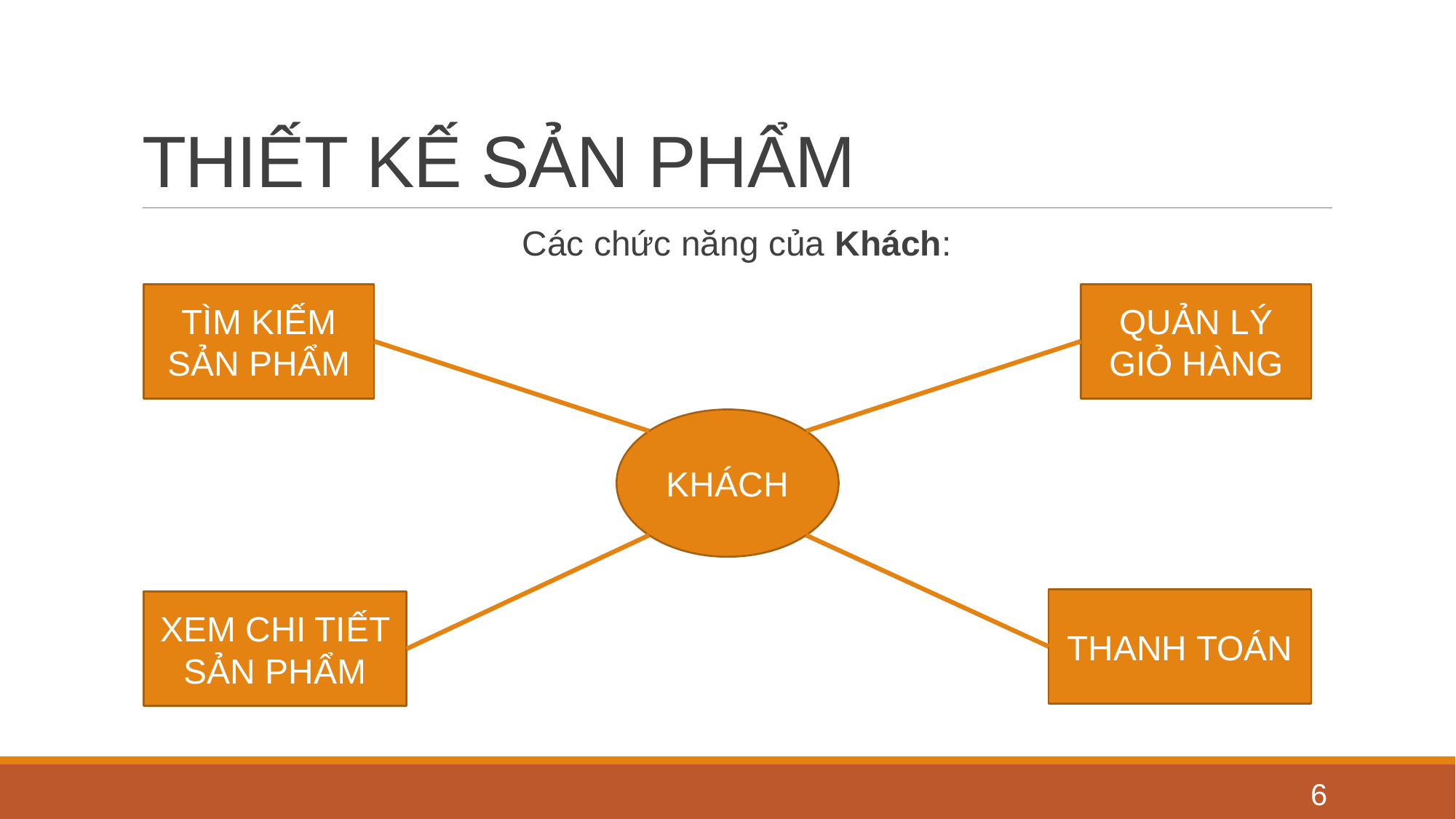

# THIẾT KẾ SẢN PHẨM
Các chức năng của Khách:
TÌM KIẾM SẢN PHẨM
QUẢN LÝ GIỎ HÀNG
KHÁCH
THANH TOÁN
XEM CHI TIẾT SẢN PHẨM
6